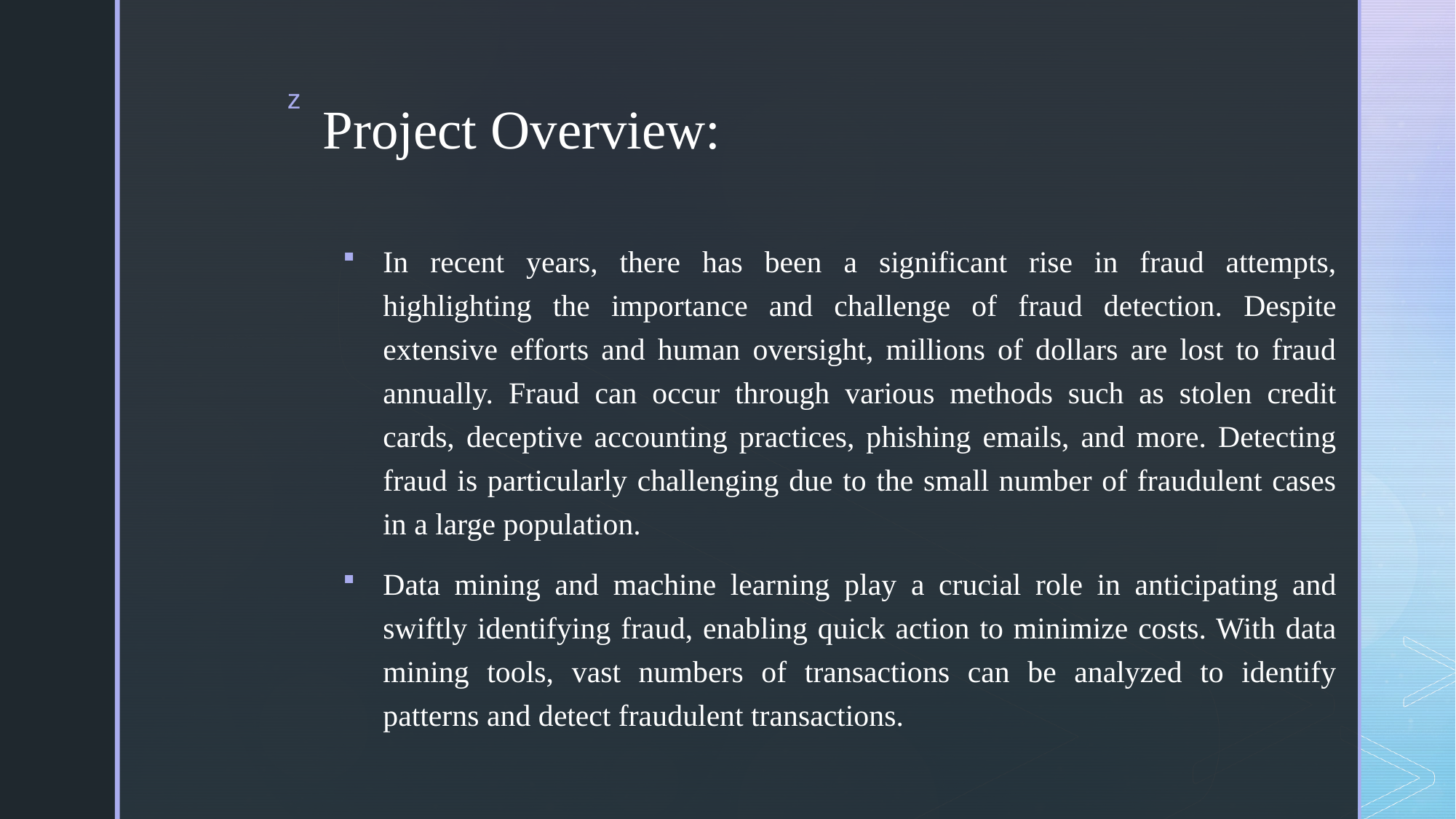

# Project Overview:
In recent years, there has been a significant rise in fraud attempts, highlighting the importance and challenge of fraud detection. Despite extensive efforts and human oversight, millions of dollars are lost to fraud annually. Fraud can occur through various methods such as stolen credit cards, deceptive accounting practices, phishing emails, and more. Detecting fraud is particularly challenging due to the small number of fraudulent cases in a large population.
Data mining and machine learning play a crucial role in anticipating and swiftly identifying fraud, enabling quick action to minimize costs. With data mining tools, vast numbers of transactions can be analyzed to identify patterns and detect fraudulent transactions.